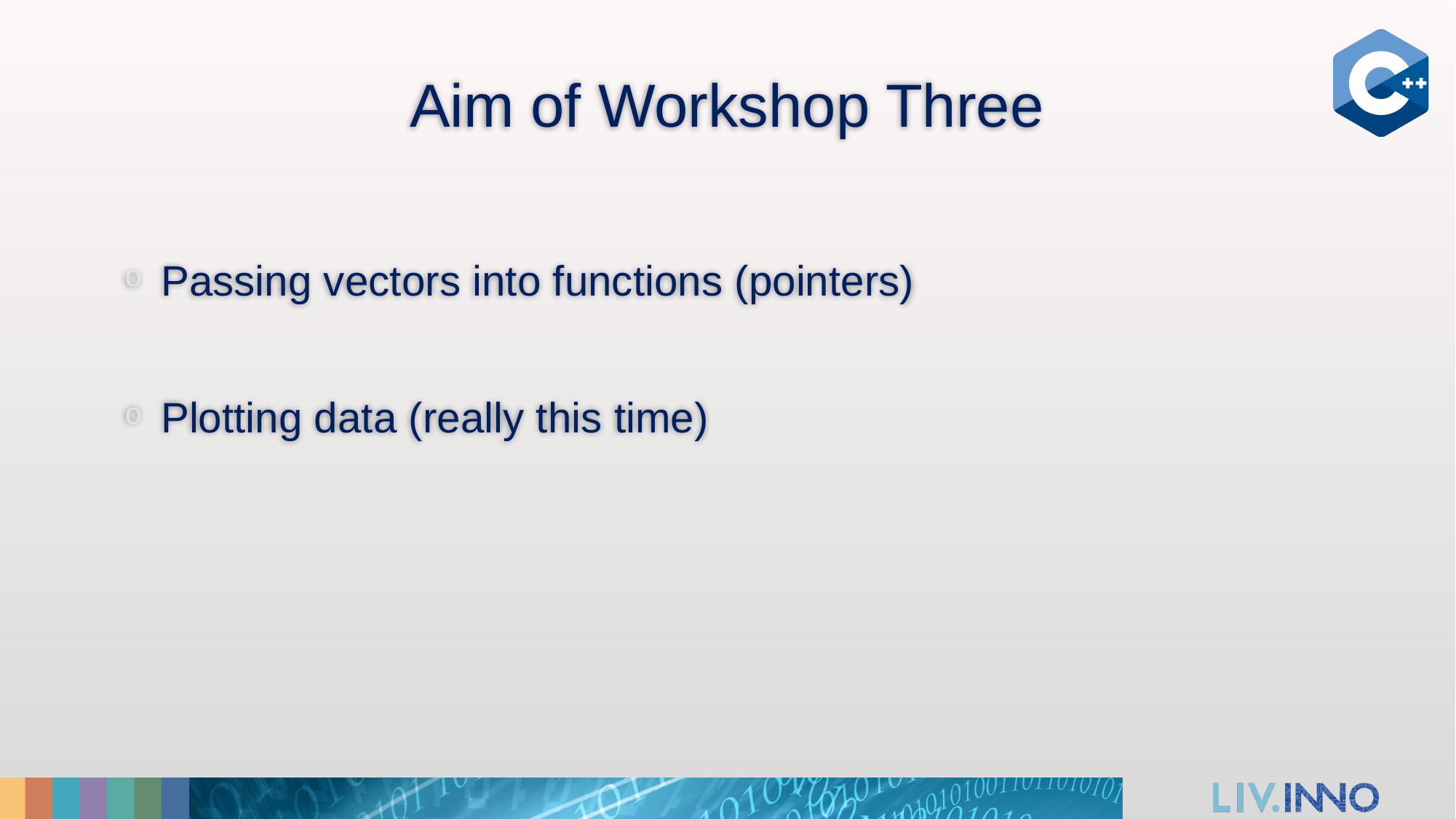

# Aim of Workshop Three
Passing vectors into functions (pointers)

Plotting data (really this time)